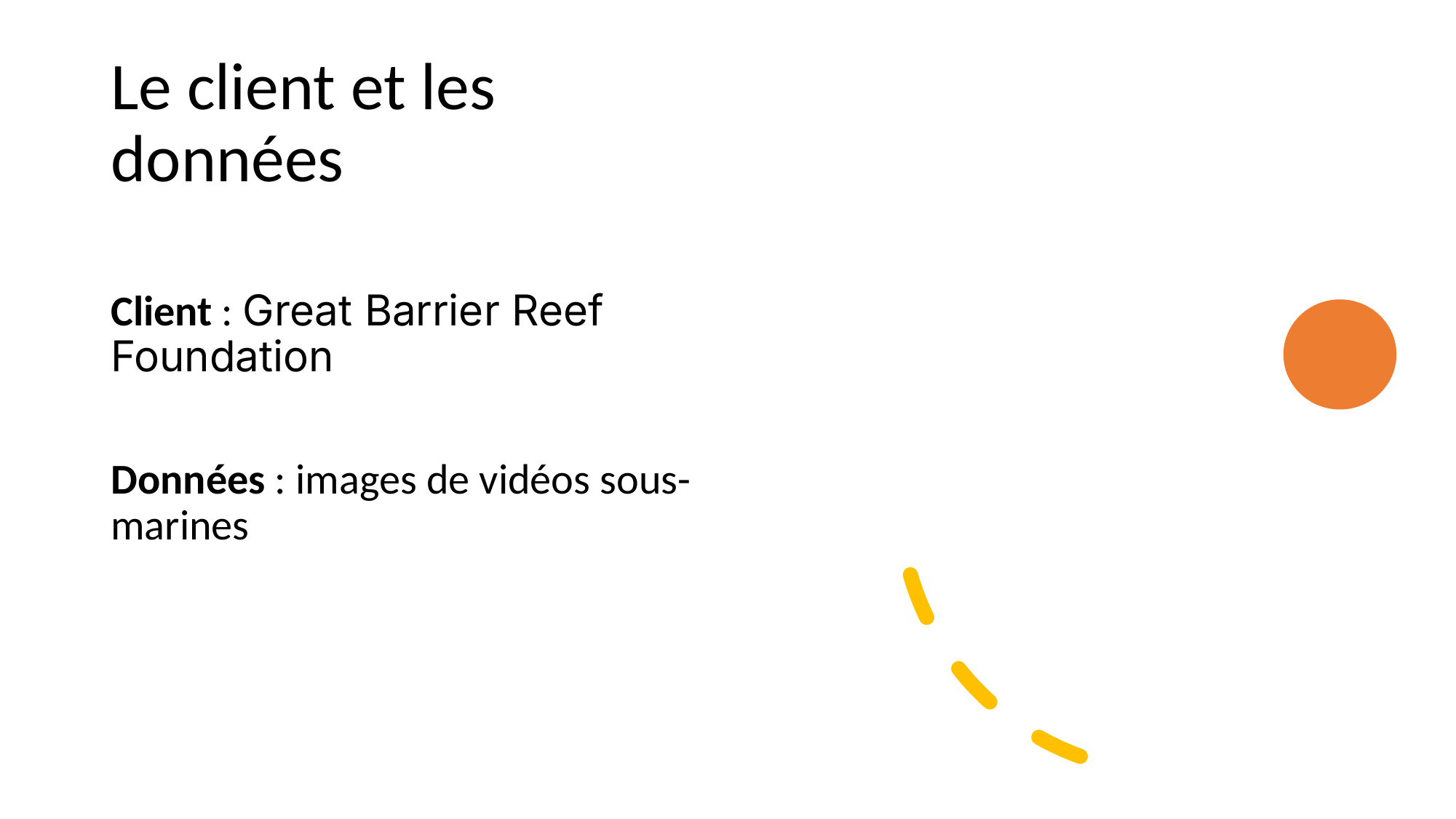

# Le client et les données

Client : Great Barrier Reef Foundation

Données : images de vidéos sous-marines

3